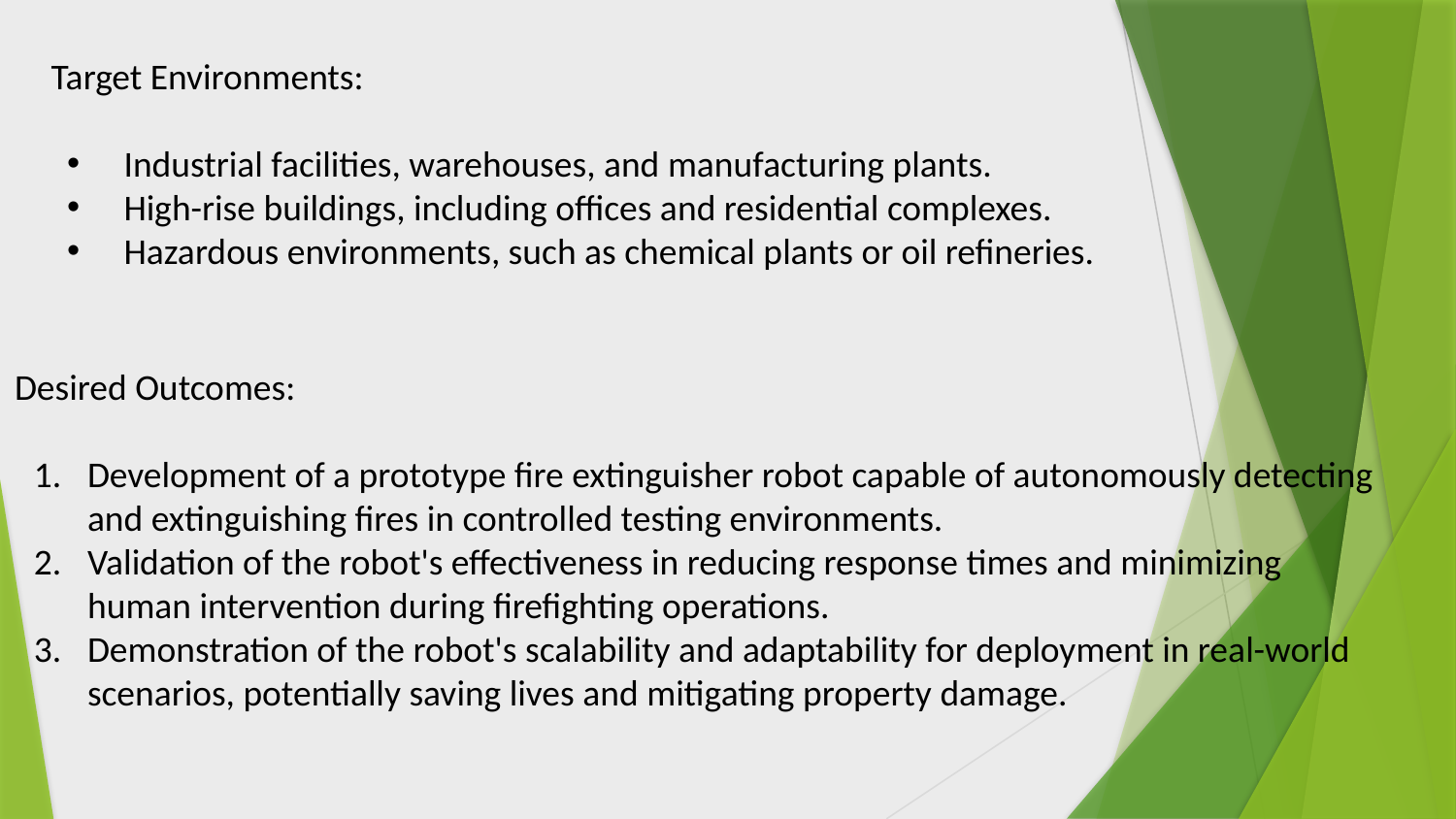

Target Environments:

Industrial facilities, warehouses, and manufacturing plants.
High-rise buildings, including offices and residential complexes.
Hazardous environments, such as chemical plants or oil refineries.

Desired Outcomes:

Development of a prototype fire extinguisher robot capable of autonomously detecting and extinguishing fires in controlled testing environments.
Validation of the robot's effectiveness in reducing response times and minimizing human intervention during firefighting operations.
Demonstration of the robot's scalability and adaptability for deployment in real-world scenarios, potentially saving lives and mitigating property damage.